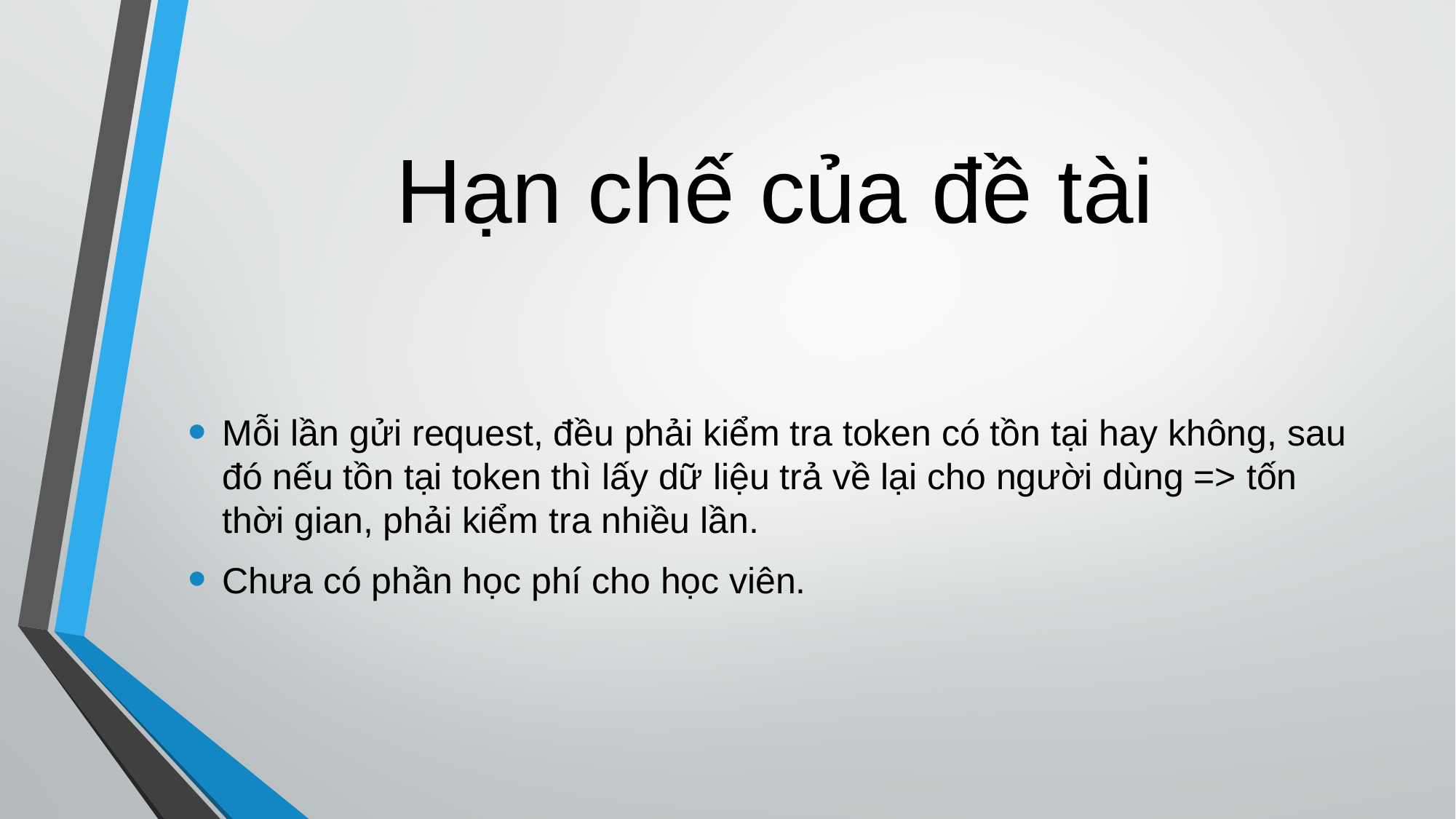

# Hạn chế của đề tài
Mỗi lần gửi request, đều phải kiểm tra token có tồn tại hay không, sau đó nếu tồn tại token thì lấy dữ liệu trả về lại cho người dùng => tốn thời gian, phải kiểm tra nhiều lần.
Chưa có phần học phí cho học viên.